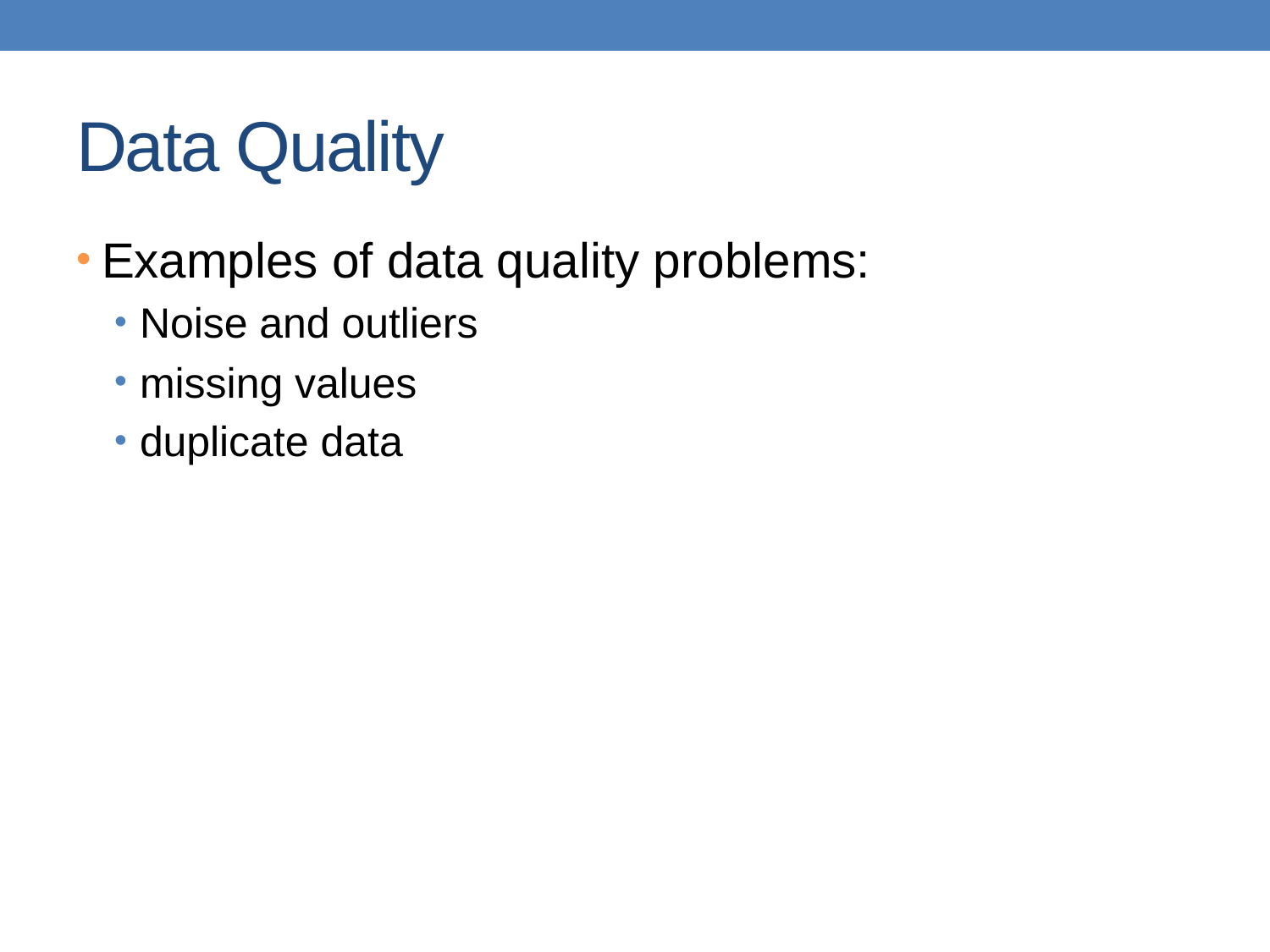

# Data Quality
Examples of data quality problems:
Noise and outliers
missing values
duplicate data